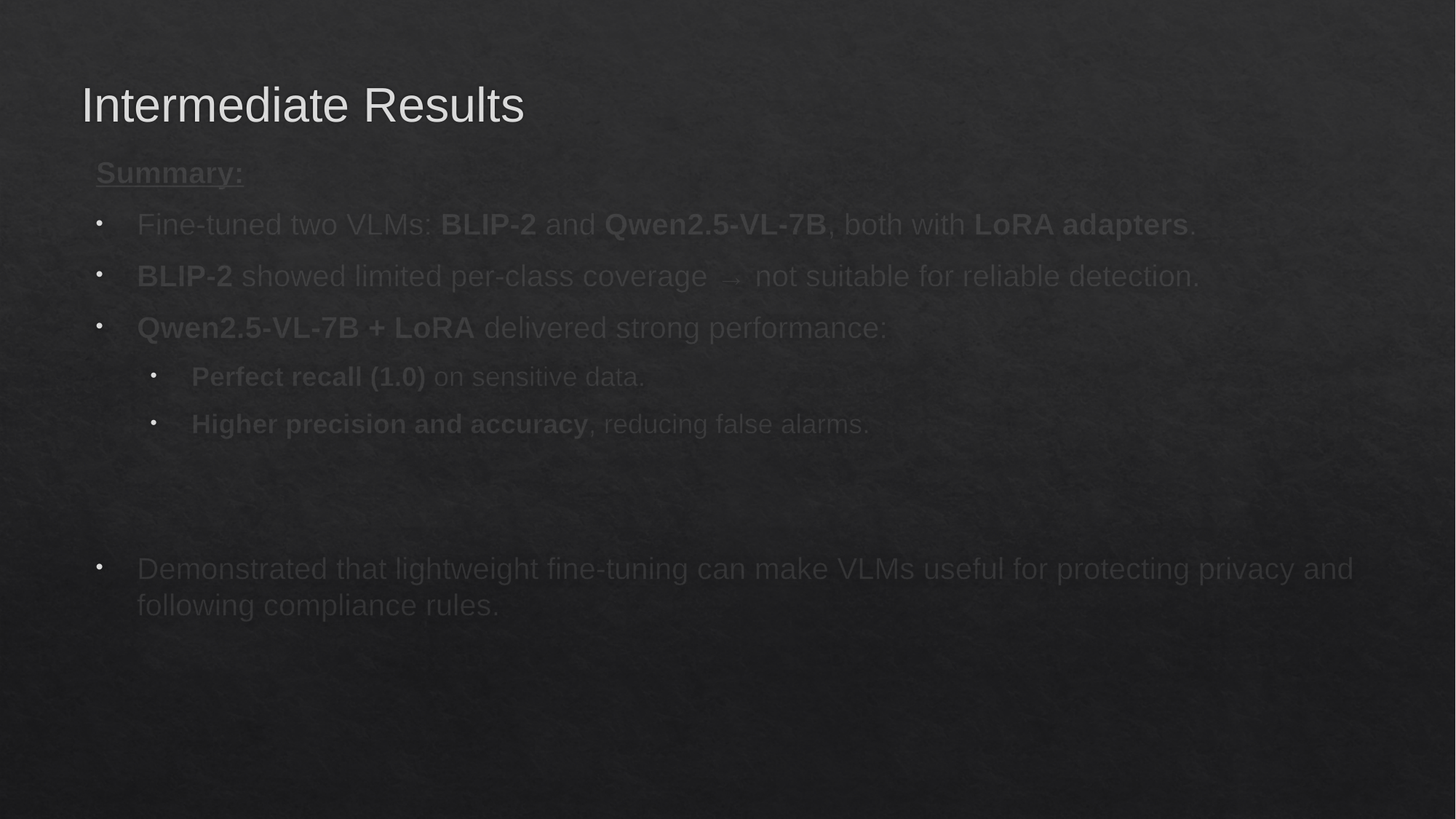

# Intermediate Results
Summary:
Fine-tuned two VLMs: BLIP-2 and Qwen2.5-VL-7B, both with LoRA adapters.
BLIP-2 showed limited per-class coverage → not suitable for reliable detection.
Qwen2.5-VL-7B + LoRA delivered strong performance:
Perfect recall (1.0) on sensitive data.
Higher precision and accuracy, reducing false alarms.

Demonstrated that lightweight fine-tuning can make VLMs useful for protecting privacy and following compliance rules.